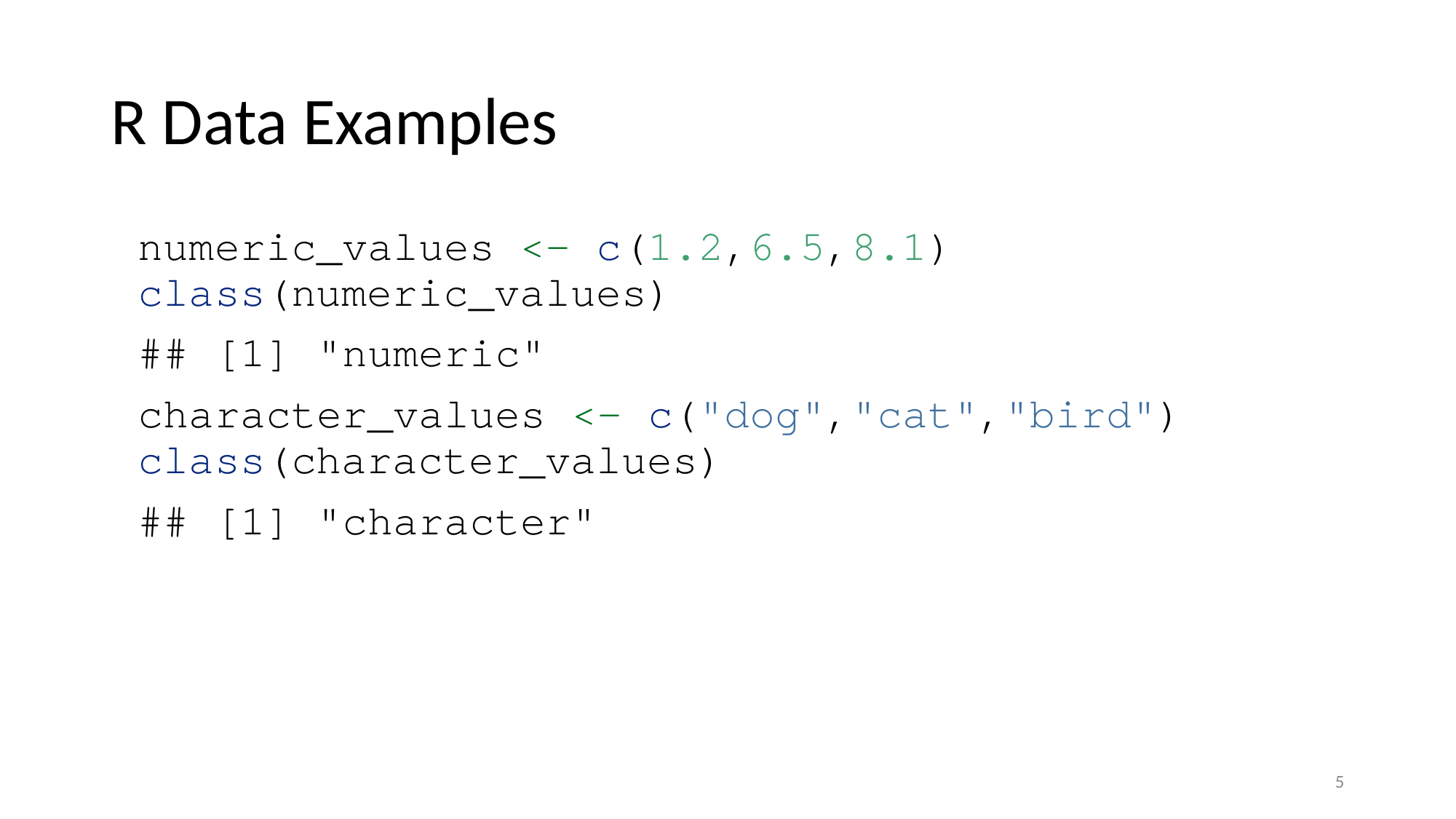

# R Data Examples
numeric_values <- c(1.2,6.5,8.1)
class(numeric_values)
## [1] "numeric"
character_values <- c("dog","cat","bird")
class(character_values)
## [1] "character"
5